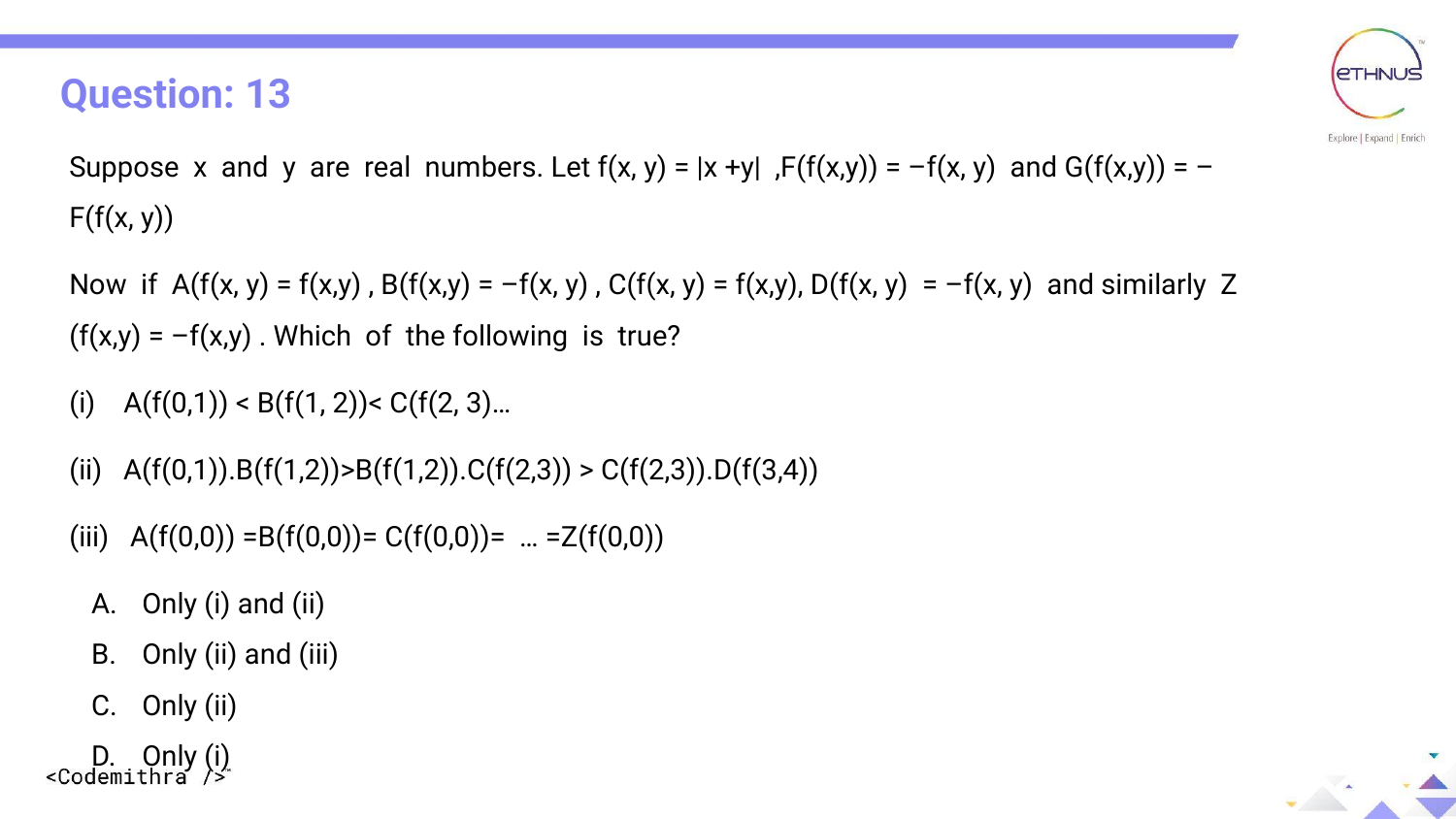

Question: 13
Suppose  x  and  y  are  real  numbers. Let f(x, y) = |x +y|  ,F(f(x,y)) = –f(x, y)  and G(f(x,y)) = – F(f(x, y))
Now  if  A(f(x, y) = f(x,y) , B(f(x,y) = –f(x, y) , C(f(x, y) = f(x,y), D(f(x, y)  = –f(x, y)  and similarly  Z (f(x,y) = –f(x,y) . Which  of  the following  is  true?
(i)    A(f(0,1)) < B(f(1, 2))< C(f(2, 3)…
(ii)   A(f(0,1)).B(f(1,2))>B(f(1,2)).C(f(2,3)) > C(f(2,3)).D(f(3,4))
(iii)   A(f(0,0)) =B(f(0,0))= C(f(0,0))=  … =Z(f(0,0))
Only (i) and (ii)
Only (ii) and (iii)
Only (ii)
Only (i)